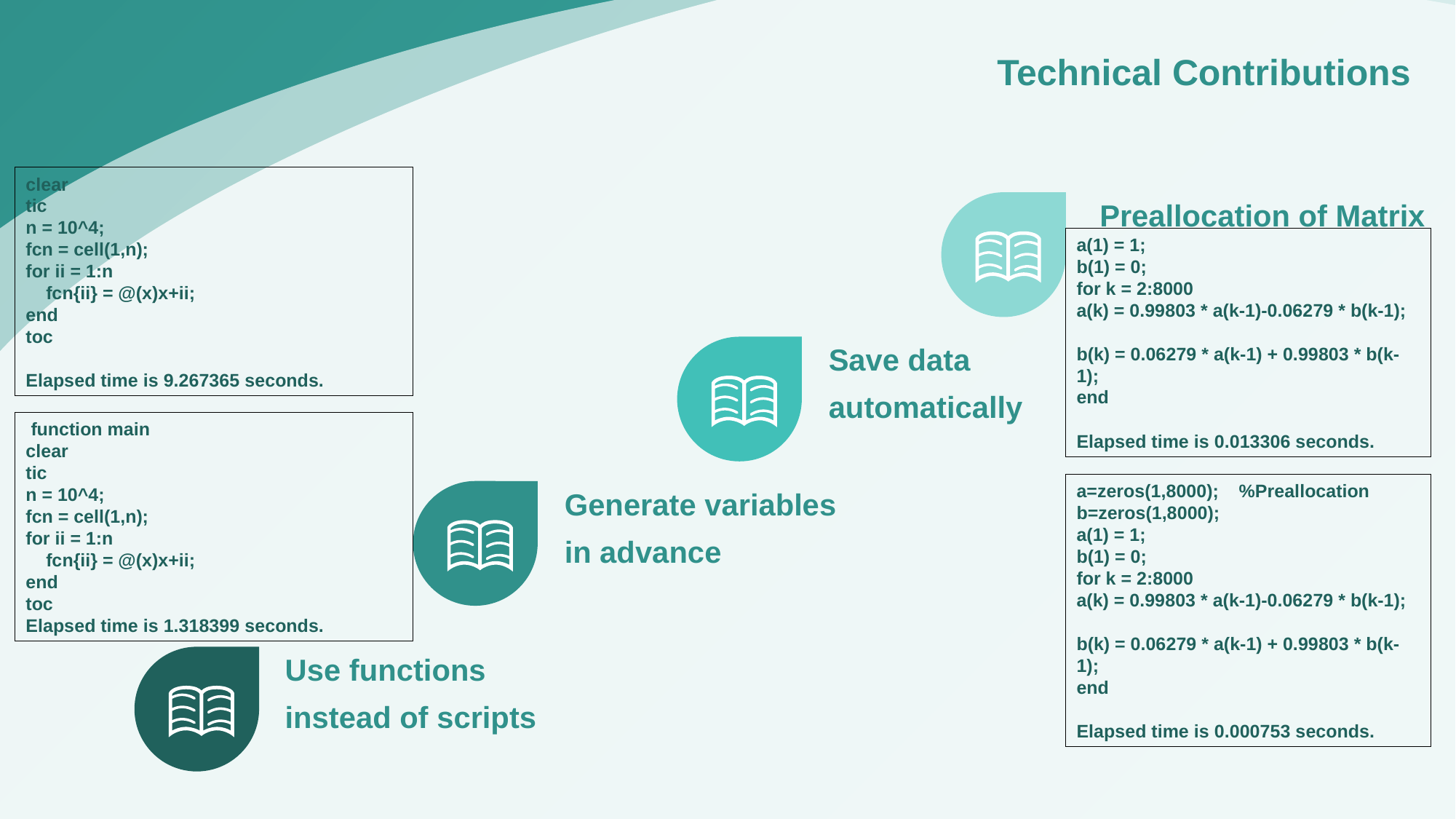

Technical Contributions
clear
tic
n = 10^4;
fcn = cell(1,n);
for ii = 1:n
    fcn{ii} = @(x)x+ii;
end
toc

Elapsed time is 9.267365 seconds.
Preallocation of Matrix

a(1) = 1;
b(1) = 0;
for k = 2:8000
a(k) = 0.99803 * a(k-1)-0.06279 * b(k-1);
b(k) = 0.06279 * a(k-1) + 0.99803 * b(k-1);
end

Elapsed time is 0.013306 seconds.

Save data
automatically

 function main
clear
tic
n = 10^4;
fcn = cell(1,n);
for ii = 1:n
    fcn{ii} = @(x)x+ii;
end
toc
Elapsed time is 1.318399 seconds.
Generate variables
in advance
a=zeros(1,8000);    %Preallocation
b=zeros(1,8000);
a(1) = 1;
b(1) = 0;
for k = 2:8000
a(k) = 0.99803 * a(k-1)-0.06279 * b(k-1);
b(k) = 0.06279 * a(k-1) + 0.99803 * b(k-1);
end

Elapsed time is 0.000753 seconds.

Use functions
instead of scripts